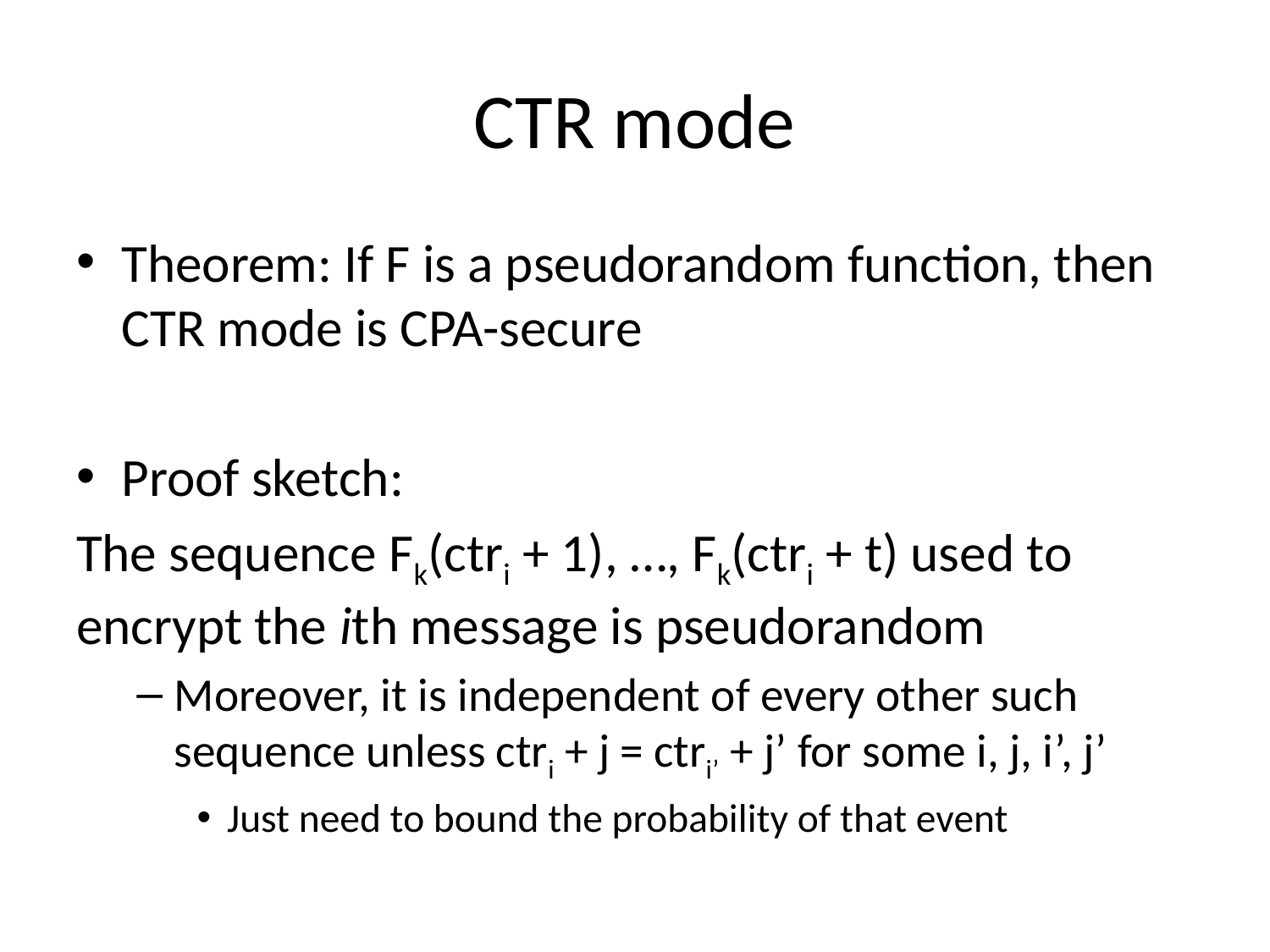

# CTR mode
Theorem: If F is a pseudorandom function, then CTR mode is CPA-secure

Proof sketch:
The sequence Fk(ctri + 1), …, Fk(ctri + t) used to encrypt the ith message is pseudorandom
Moreover, it is independent of every other such sequence unless ctri + j = ctri’ + j’ for some i, j, i’, j’
Just need to bound the probability of that event